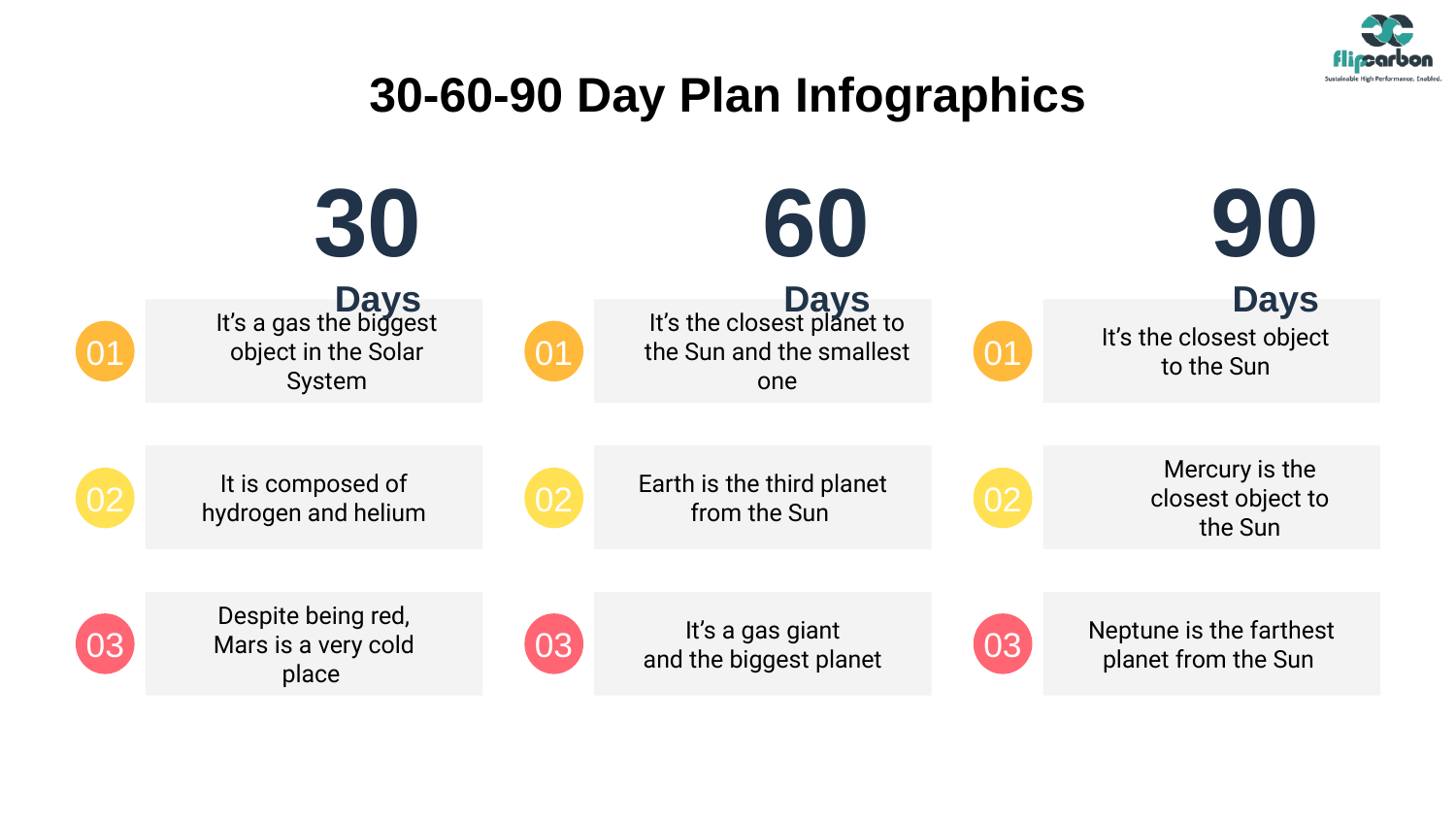

# 30-60-90 Day Plan Infographics
30 Days
60 Days
90 Days
It’s a gas the biggest object in the Solar System
It’s the closest planet to the Sun and the smallest one
It’s the closest object to the Sun
01
01
01
It is composed of hydrogen and helium
Earth is the third planet from the Sun
Mercury is the closest object to the Sun
02
02
02
Despite being red, Mars is a very cold place
It’s a gas giant
and the biggest planet
Neptune is the farthest planet from the Sun
03
03
03